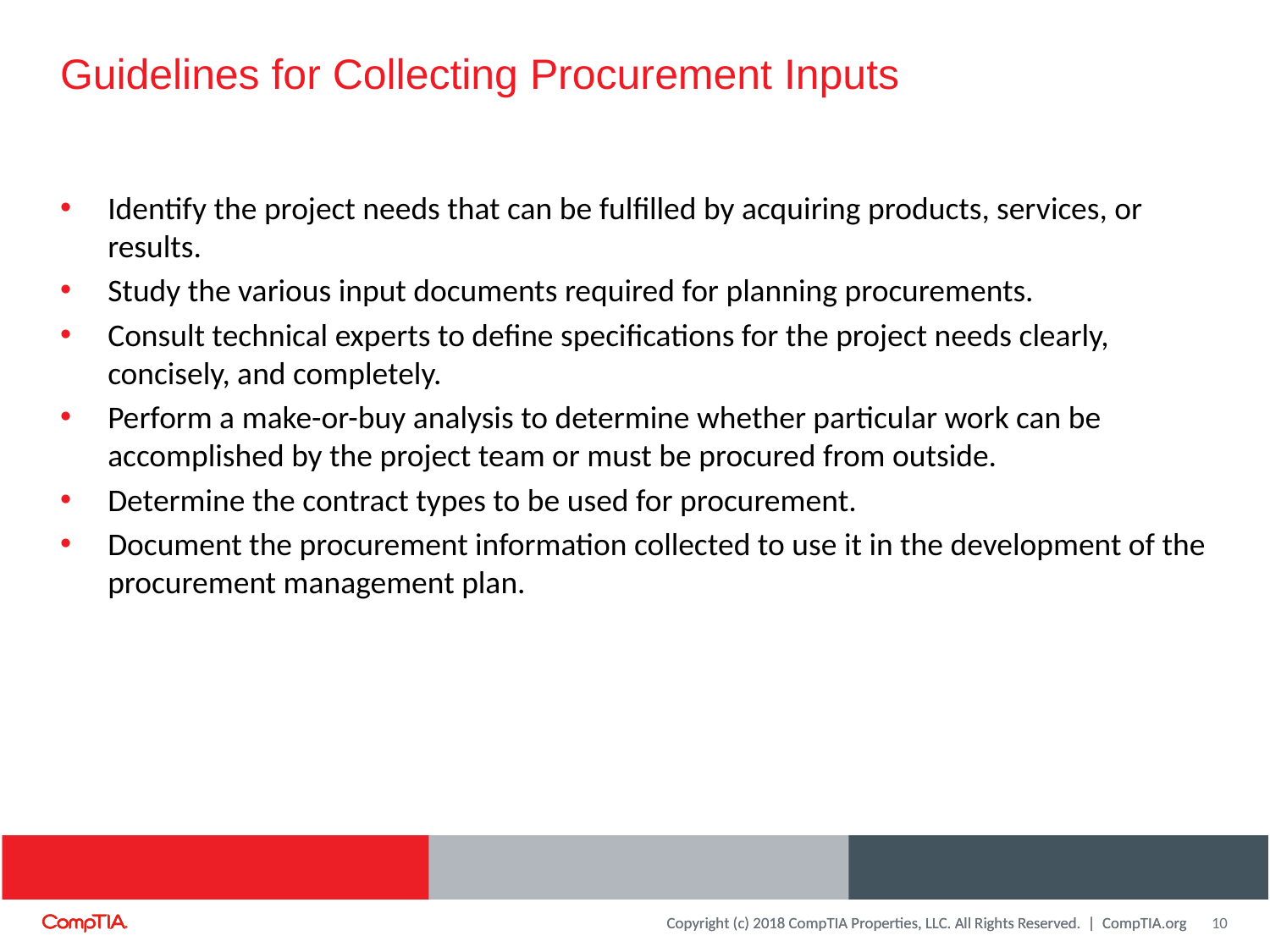

# Guidelines for Collecting Procurement Inputs
Identify the project needs that can be fulfilled by acquiring products, services, or results.
Study the various input documents required for planning procurements.
Consult technical experts to define specifications for the project needs clearly, concisely, and completely.
Perform a make-or-buy analysis to determine whether particular work can be accomplished by the project team or must be procured from outside.
Determine the contract types to be used for procurement.
Document the procurement information collected to use it in the development of the procurement management plan.

10